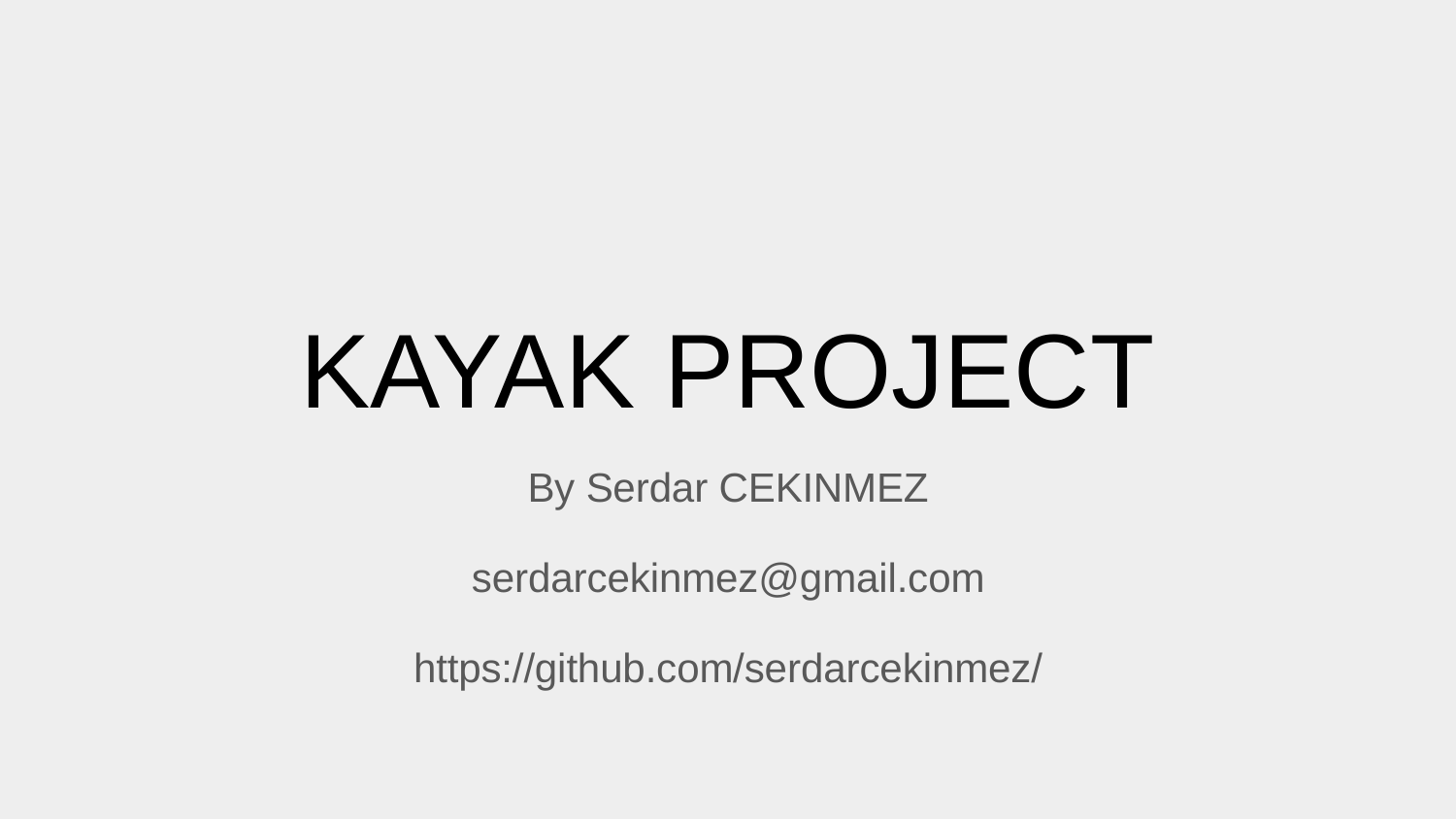

# KAYAK PROJECT
By Serdar CEKINMEZ

serdarcekinmez@gmail.com

https://github.com/serdarcekinmez/